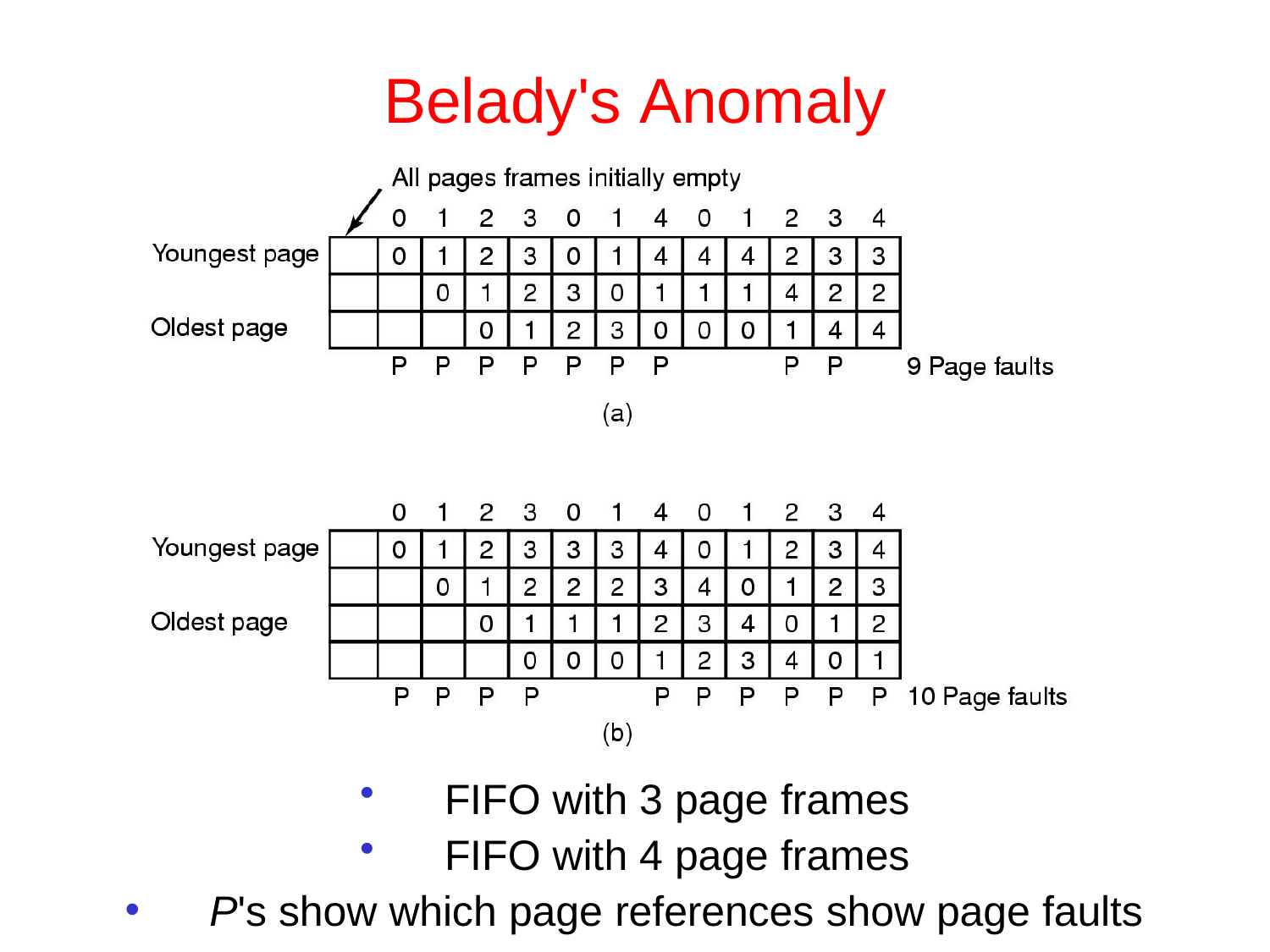

# Belady's Anomaly

FIFO with 3 page frames
FIFO with 4 page frames
P's show which page references show page faults